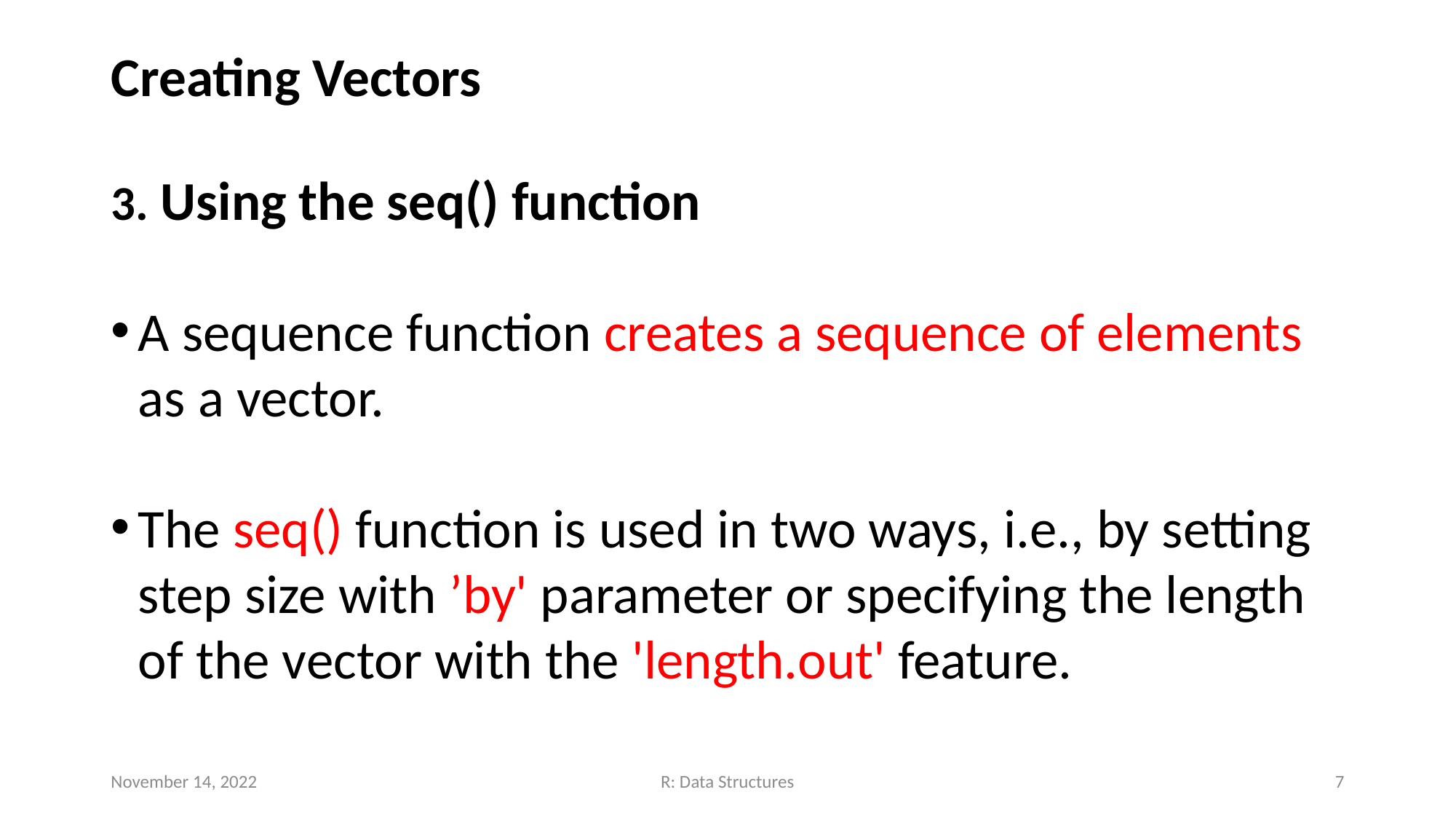

# Creating Vectors
3. Using the seq() function

A sequence function creates a sequence of elements as a vector.

The seq() function is used in two ways, i.e., by setting step size with ’by' parameter or specifying the length of the vector with the 'length.out' feature.

November 14, 2022
R: Data Structures
7